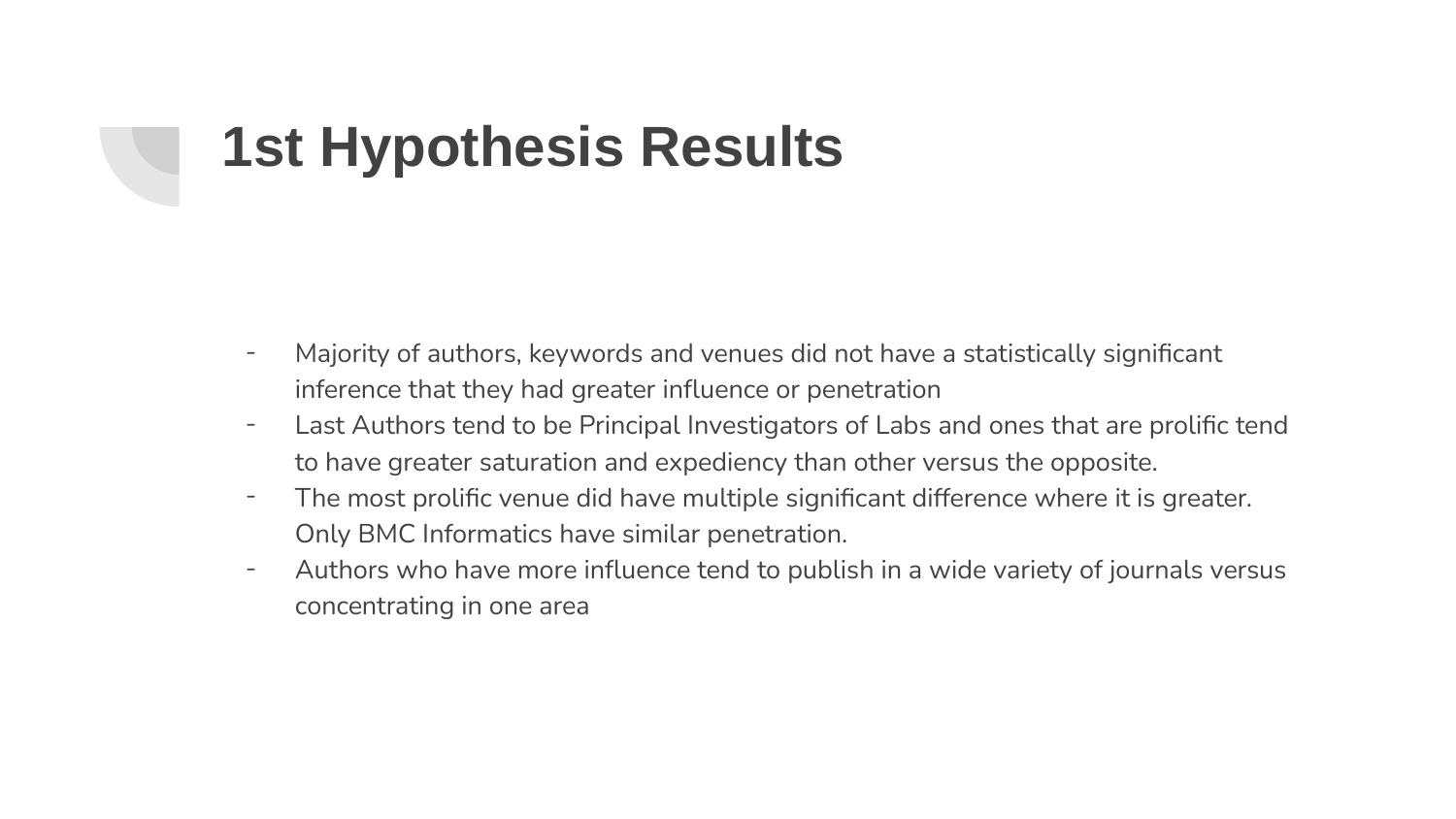

# 1st Hypothesis Results
Majority of authors, keywords and venues did not have a statistically significant inference that they had greater influence or penetration
Last Authors tend to be Principal Investigators of Labs and ones that are prolific tend to have greater saturation and expediency than other versus the opposite.
The most prolific venue did have multiple significant difference where it is greater. Only BMC Informatics have similar penetration.
Authors who have more influence tend to publish in a wide variety of journals versus concentrating in one area